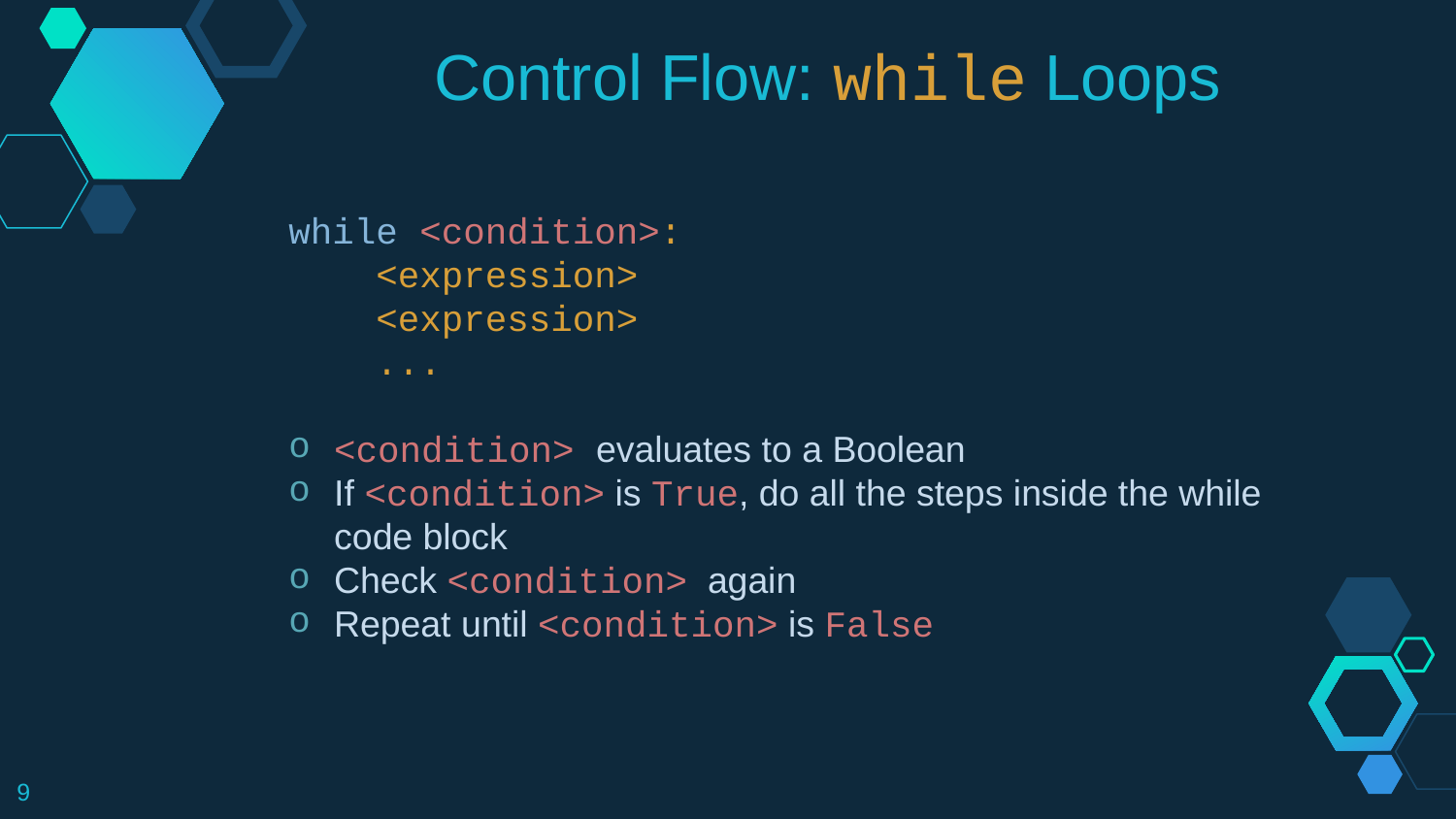

Control Flow: while Loops
while <condition>:
    <expression>
    <expression>
    ...

<condition> evaluates to a Boolean
If <condition> is True, do all the steps inside the while code block
Check <condition>  again
Repeat until <condition> is False
9